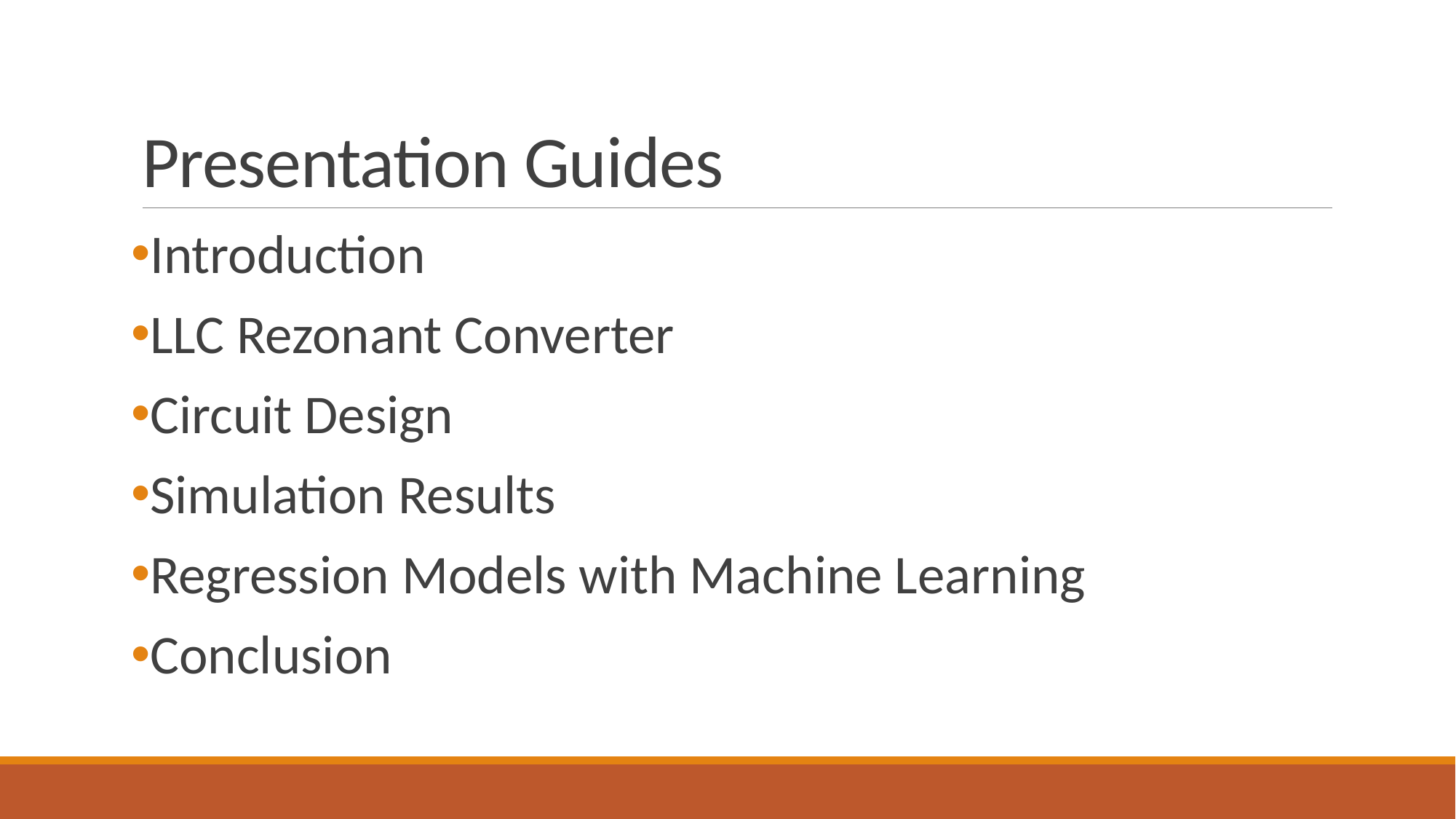

# Presentation Guides
Introduction
LLC Rezonant Converter
Circuit Design
Simulation Results
Regression Models with Machine Learning
Conclusion